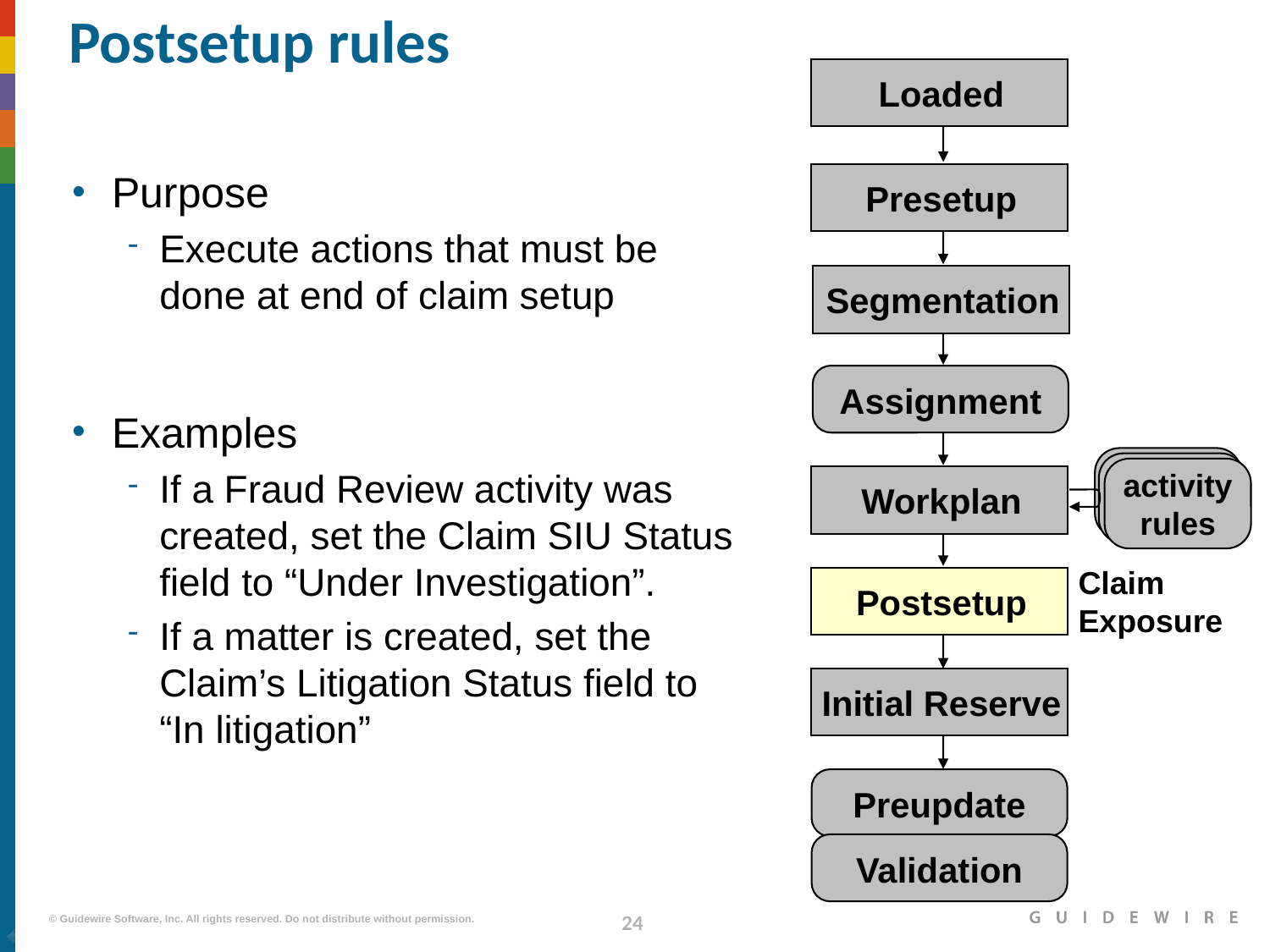

# Postsetup rules

Loaded

Presetup
Purpose
Execute actions that must be done at end of claim setup

Examples
If a Fraud Review activity was created, set the Claim SIU Status field to “Under Investigation”.
If a matter is created, set the Claim’s Litigation Status field to “In litigation”

Segmentation

Assignment

activity rules

Workplan

Claim
Exposure

Postsetup

Initial Reserve

Preupdate

Validation